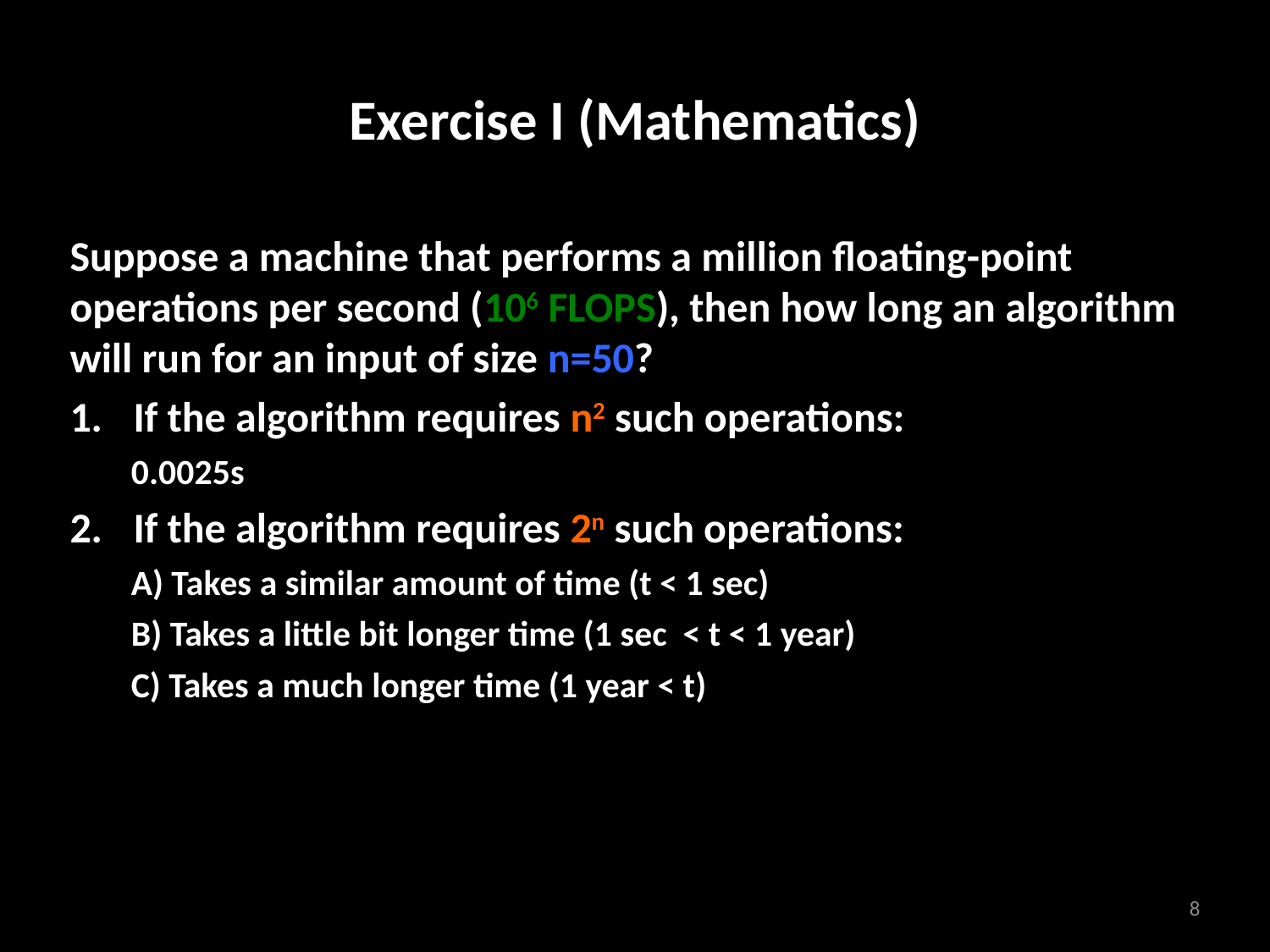

Exercise I (Mathematics)
Suppose a machine that performs a million floating-point operations per second (106 FLOPS), then how long an algorithm will run for an input of size n=50?
If the algorithm requires n2 such operations:
0.0025s
If the algorithm requires 2n such operations:
A) Takes a similar amount of time (t < 1 sec)
B) Takes a little bit longer time (1 sec  < t < 1 year)
C) Takes a much longer time (1 year < t)
8